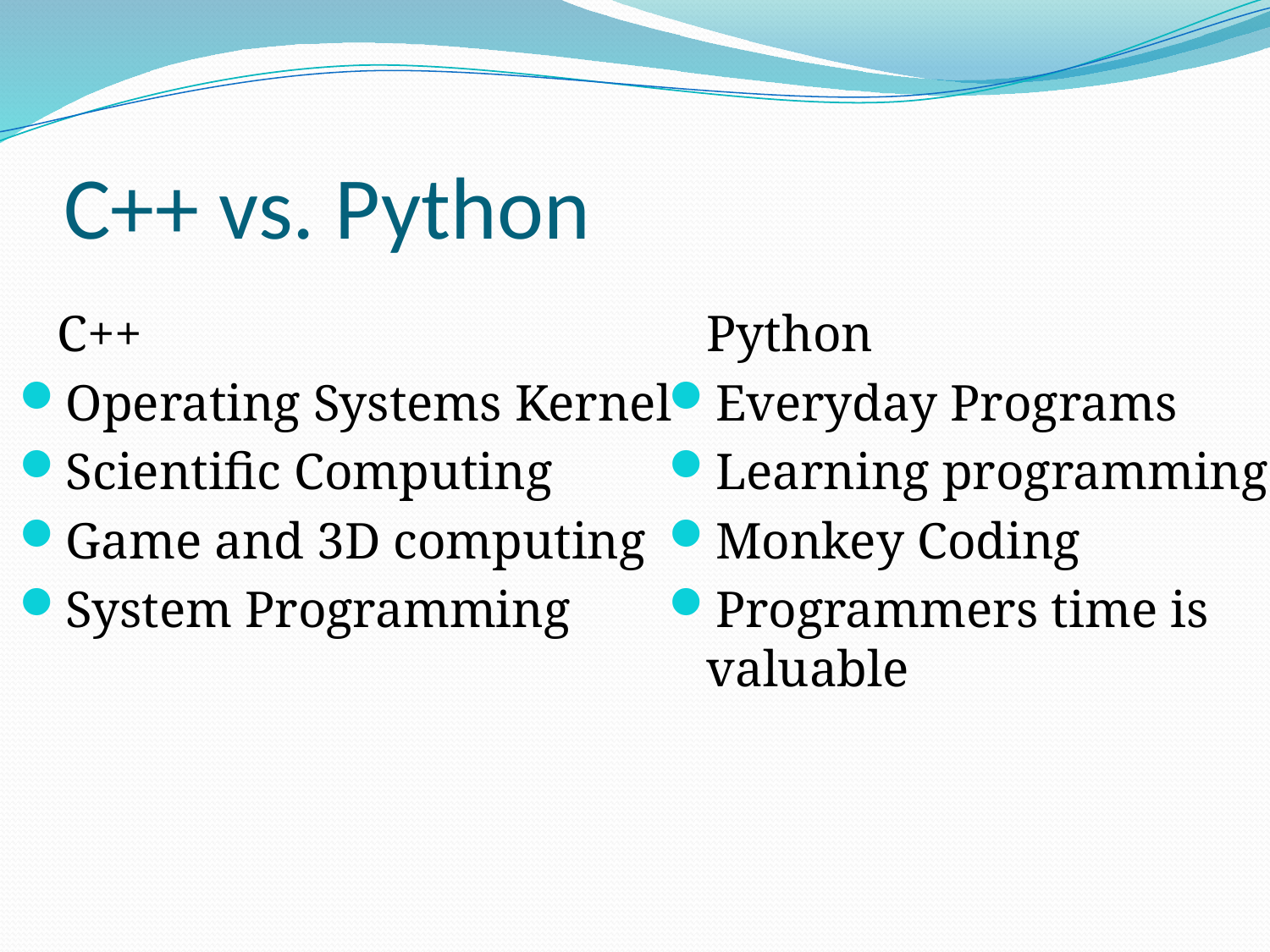

# C++ vs. Python
	C++
Operating Systems Kernel
Scientific Computing
Game and 3D computing
System Programming

	Python
Everyday Programs
Learning programming
Monkey Coding
Programmers time is
valuable